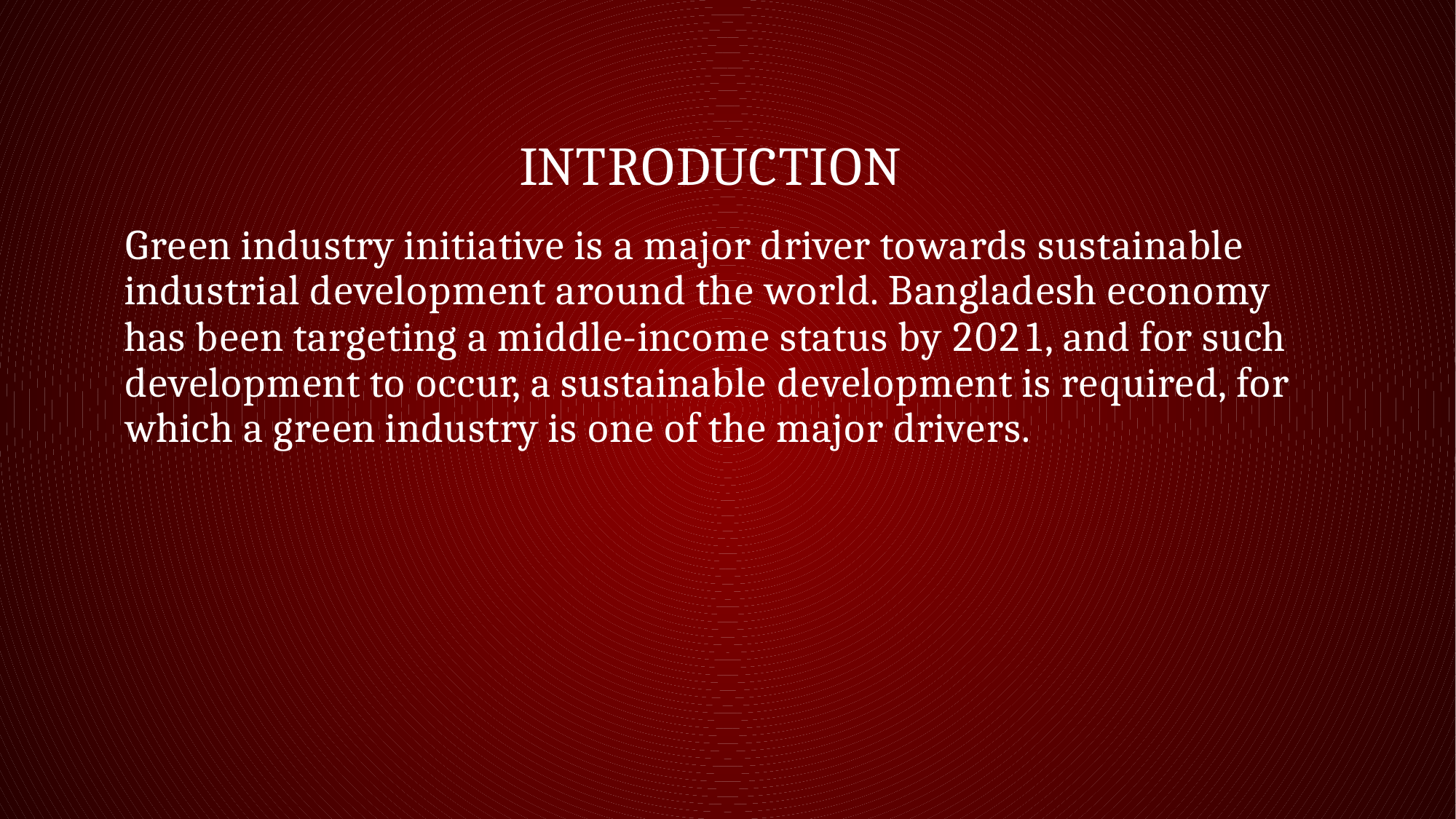

# introduction
Green industry initiative is a major driver towards sustainable industrial development around the world. Bangladesh economy has been targeting a middle-income status by 2021, and for such development to occur, a sustainable development is required, for which a green industry is one of the major drivers.